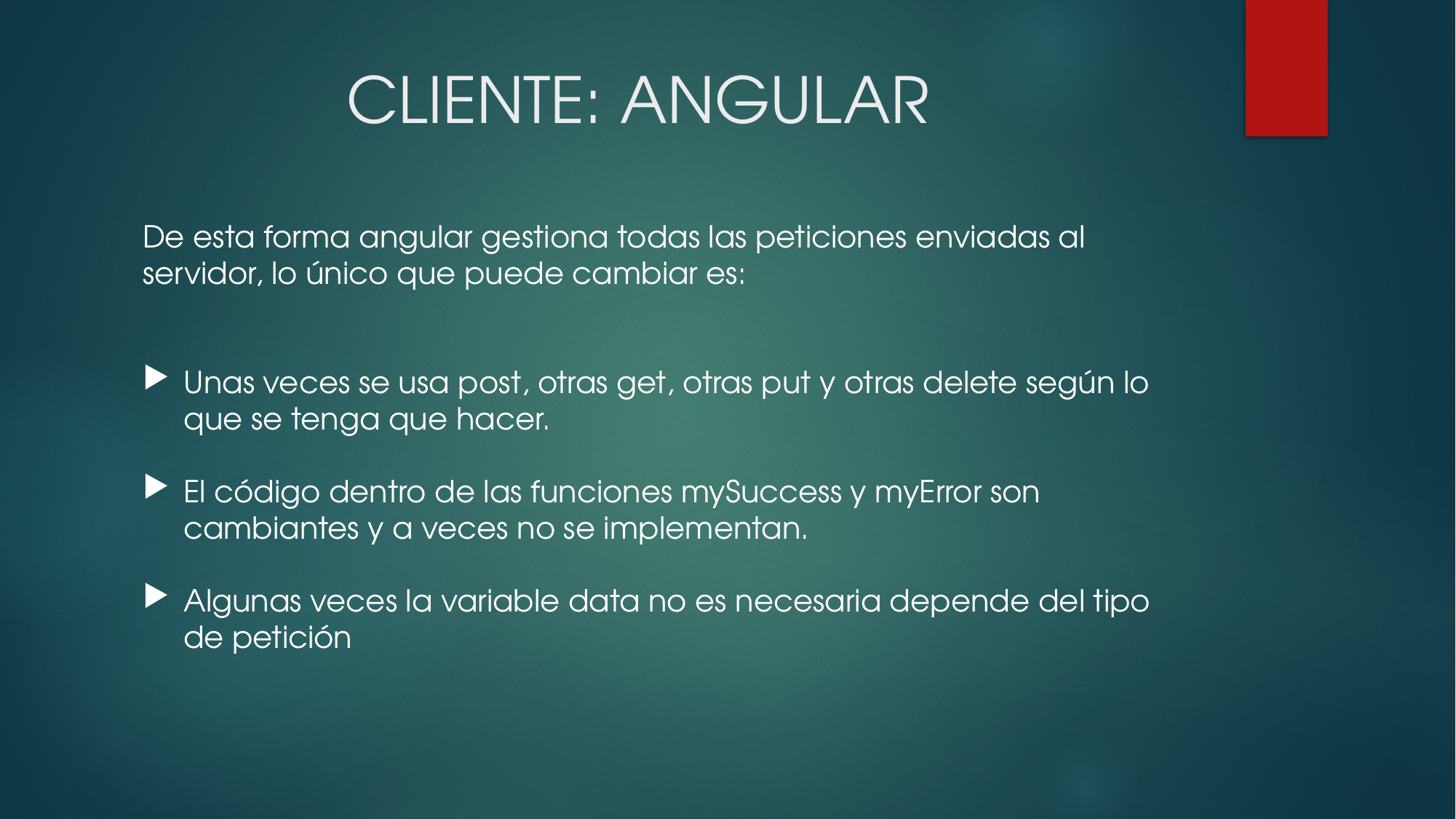

# CLIENTE: ANGULAR
De esta forma angular gestiona todas las peticiones enviadas al servidor, lo único que puede cambiar es:

Unas veces se usa post, otras get, otras put y otras delete según lo que se tenga que hacer.

El código dentro de las funciones mySuccess y myError son cambiantes y a veces no se implementan.

Algunas veces la variable data no es necesaria depende del tipo de petición